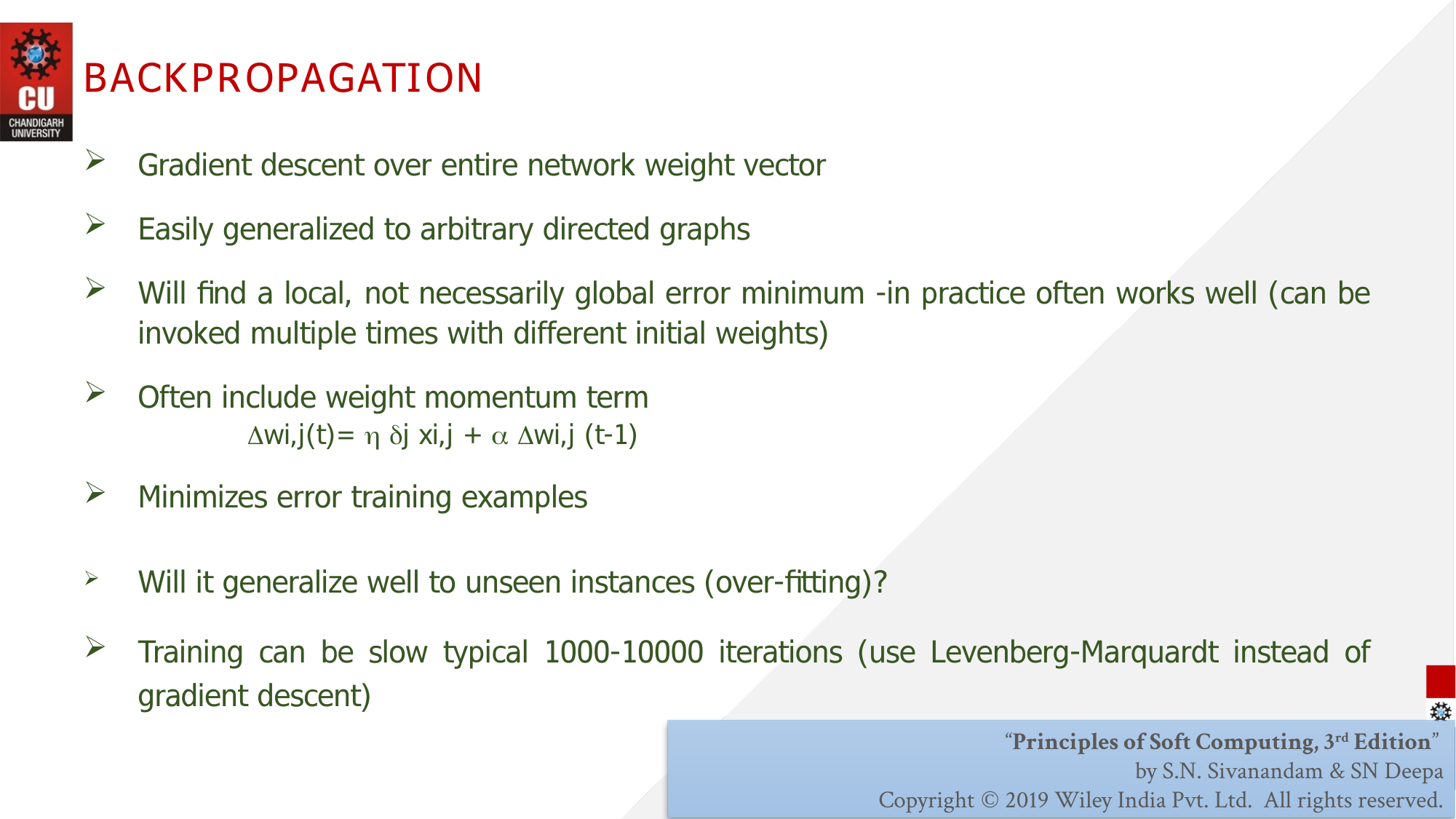

BACKPROPAGATION
Gradient descent over entire network weight vector

Easily generalized to arbitrary directed graphs

Will find a local, not necessarily global error minimum -in practice often works well (can be invoked multiple times with different initial weights)

Often include weight momentum term
		Δwi,j(t)= η δj xi,j + α Δwi,j (t-1)

Minimizes error training examples

Will it generalize well to unseen instances (over-fitting)?

Training can be slow typical 1000-10000 iterations (use Levenberg-Marquardt instead of gradient descent)
“Principles of Soft Computing, 3rd Edition”
by S.N. Sivanandam & SN Deepa
Copyright © 2019 Wiley India Pvt. Ltd.  All rights reserved.